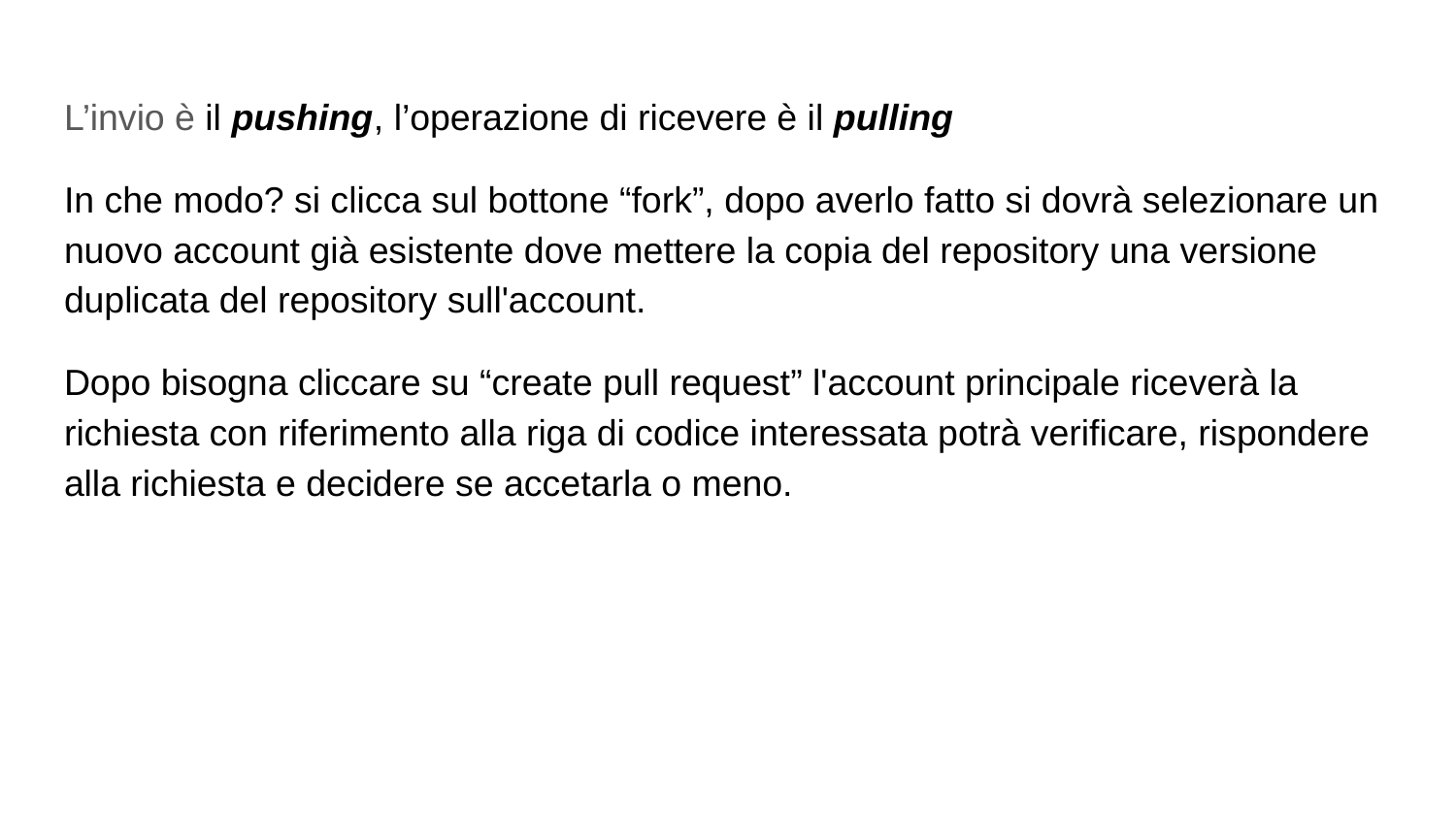

L’invio è il pushing, l’operazione di ricevere è il pulling
In che modo? si clicca sul bottone “fork”, dopo averlo fatto si dovrà selezionare un nuovo account già esistente dove mettere la copia del repository una versione duplicata del repository sull'account.
Dopo bisogna cliccare su “create pull request” l'account principale riceverà la richiesta con riferimento alla riga di codice interessata potrà verificare, rispondere alla richiesta e decidere se accetarla o meno.